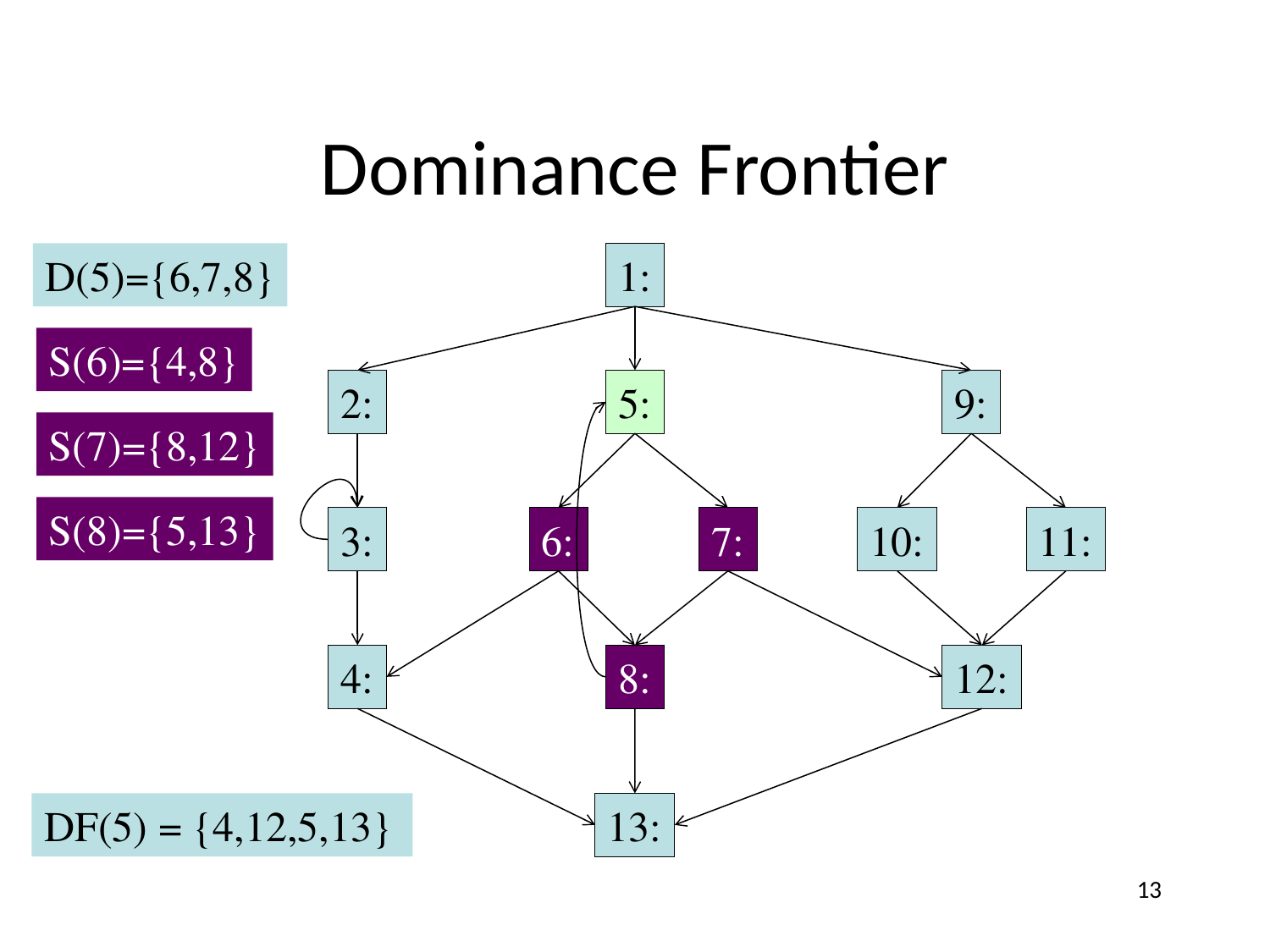

# Dominance Frontier
D(5)={6,7,8}
1:
S(6)={4,8}
2:
5:
9:
S(7)={8,12}
S(8)={5,13}
3:
6:
7:
10:
11:
4:
8:
12:
DF(5) = {4,12,5,13}
13:
13